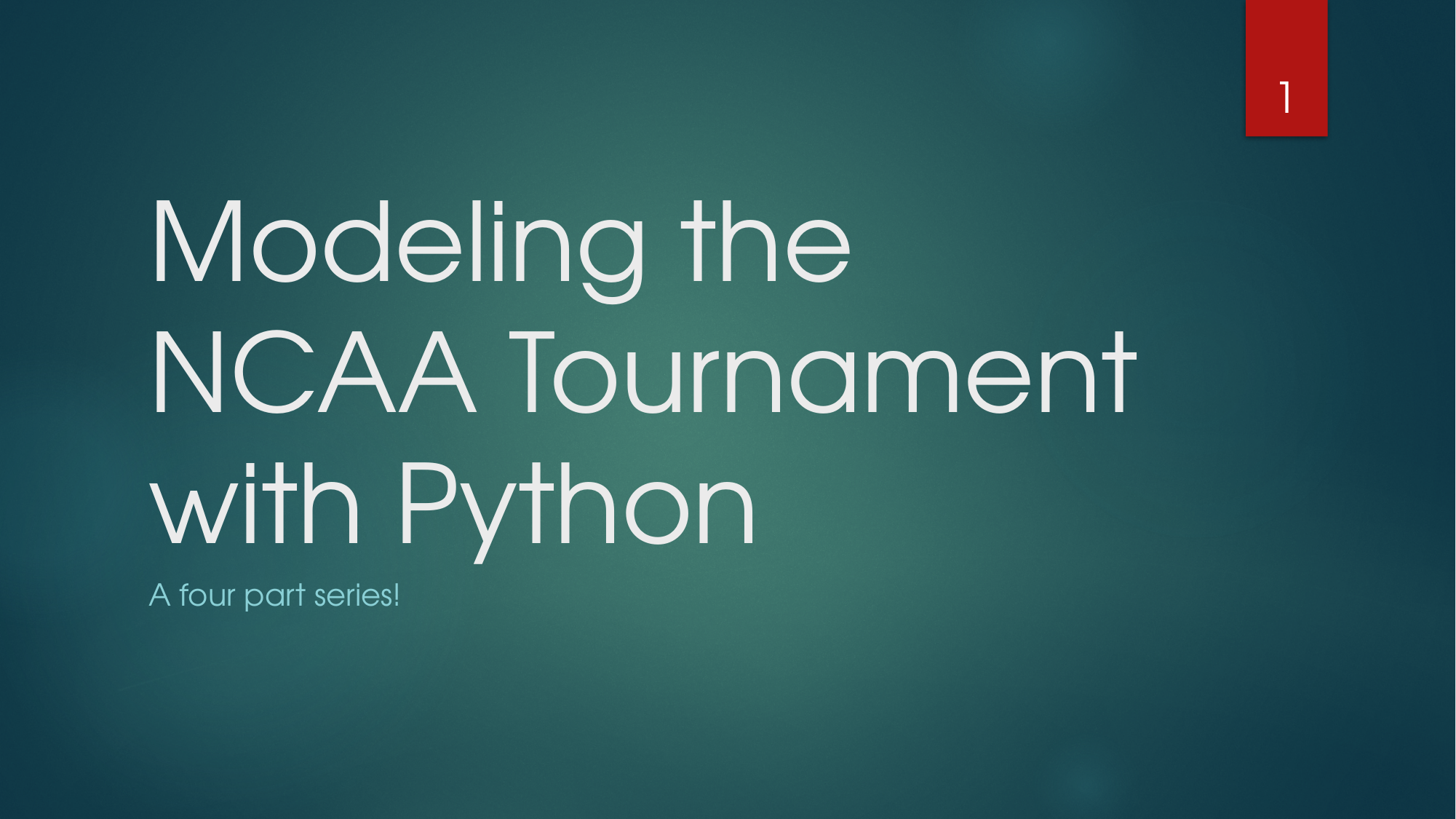

1
# Modeling the NCAA Tournament with Python
A four part series!